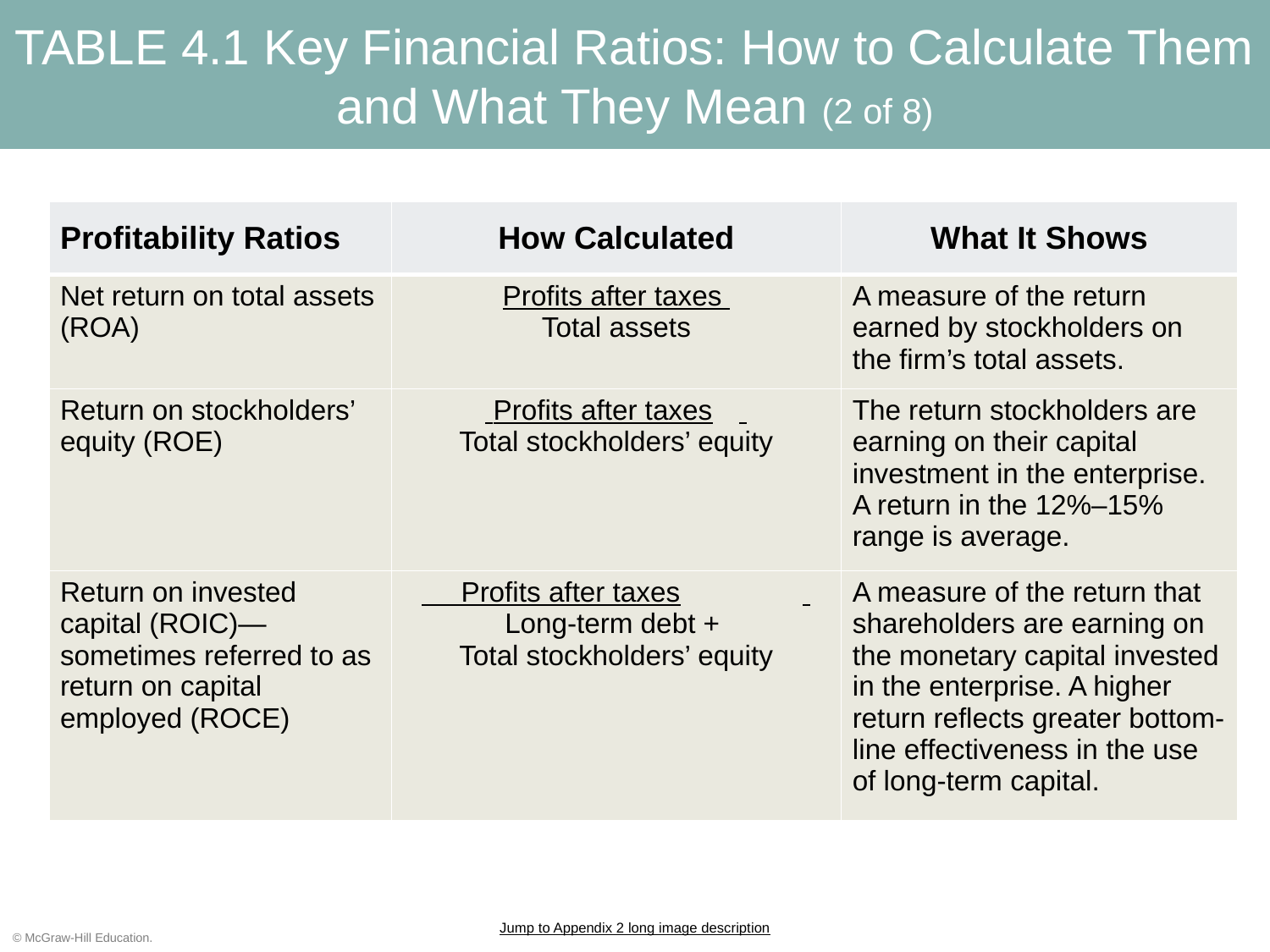

# TABLE 4.1 Key Financial Ratios: How to Calculate Them and What They Mean (2 of 8)
| Profitability Ratios | How Calculated | What It Shows |
| --- | --- | --- |
| Net return on total assets (ROA) | Profits after taxes Total assets | A measure of the return earned by stockholders on the firm’s total assets. |
| Return on stockholders’ equity (ROE) | Profits after taxes Total stockholders’ equity | The return stockholders are earning on their capital investment in the enterprise. A return in the 12%–15% range is average. |
| Return on invested capital (ROIC)—sometimes referred to as return on capital employed (ROCE)​ | Profits after taxes Long-term debt + Total stockholders’ equity | A measure of the return that shareholders are earning on the monetary capital invested in the enterprise. A higher return reflects greater bottom-line effectiveness in the use of long-term capital. |
Jump to Appendix 2 long image description